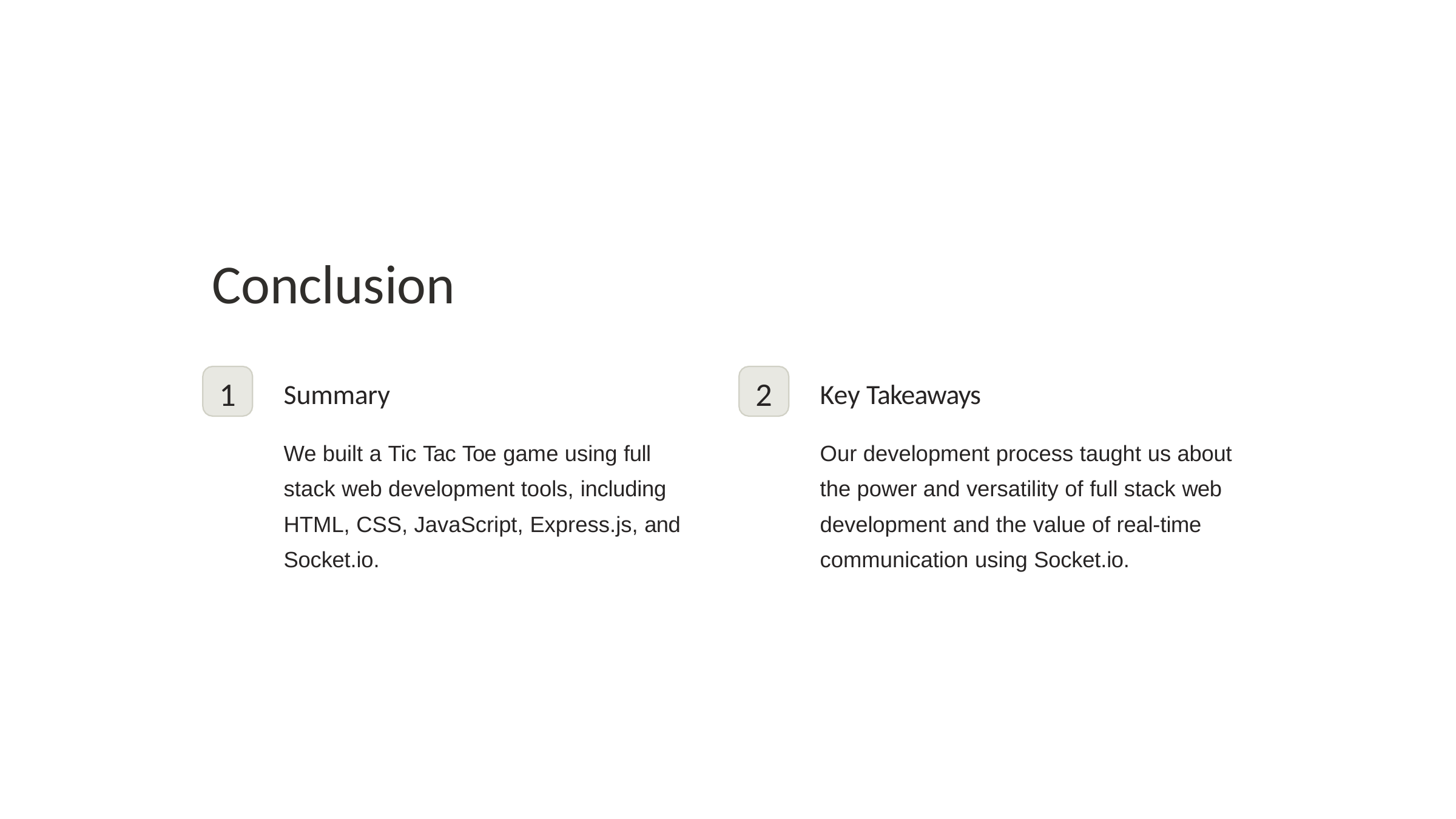

# Conclusion

1
2
Summary
Key Takeaways
We built a Tic Tac Toe game using full stack web development tools, including HTML, CSS, JavaScript, Express.js, and Socket.io.
Our development process taught us about the power and versatility of full stack web development and the value of real-time communication using Socket.io.